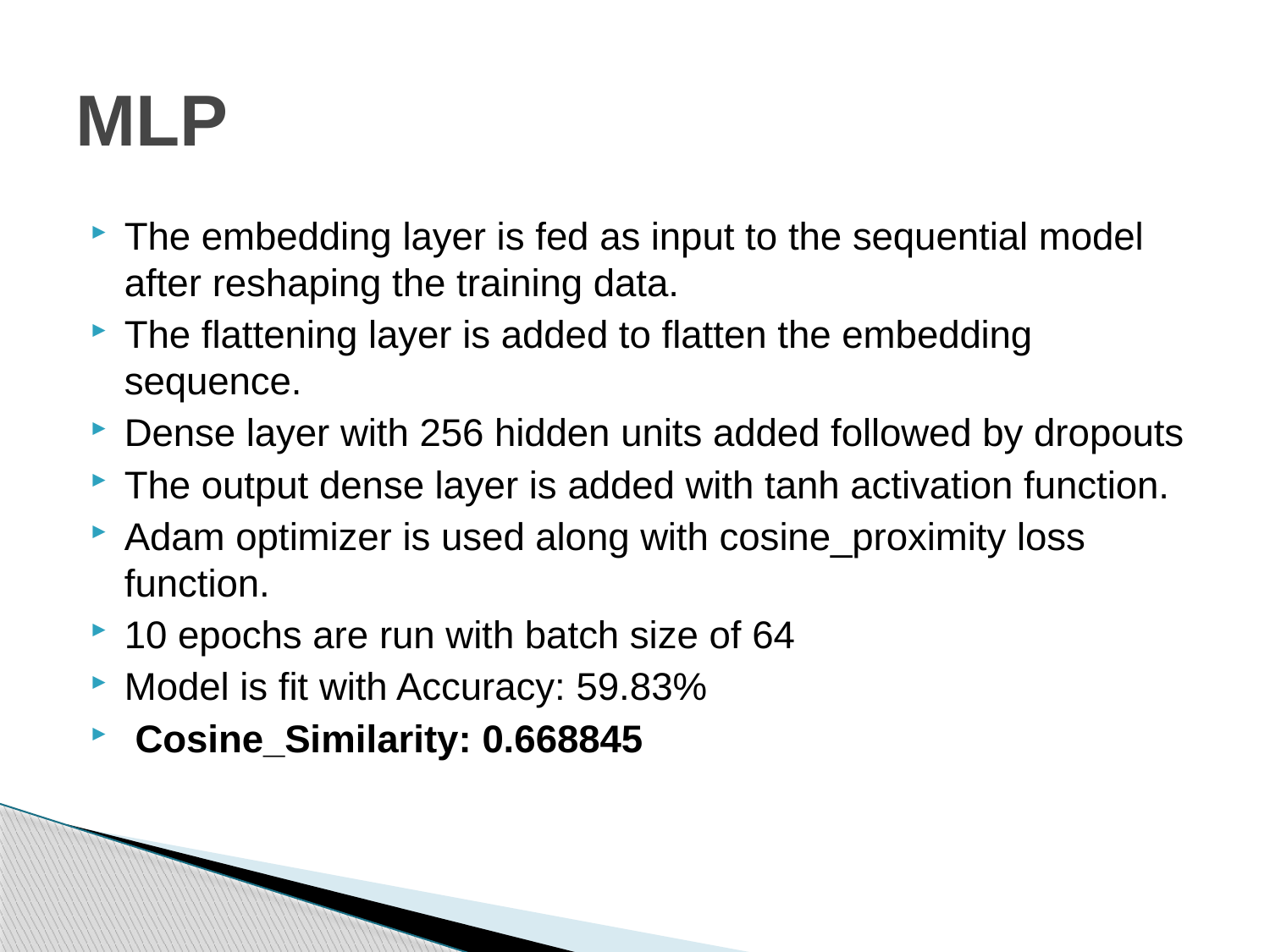

# MLP
The embedding layer is fed as input to the sequential model after reshaping the training data.
The flattening layer is added to flatten the embedding sequence.
Dense layer with 256 hidden units added followed by dropouts
The output dense layer is added with tanh activation function.
Adam optimizer is used along with cosine_proximity loss function.
10 epochs are run with batch size of 64
Model is fit with Accuracy: 59.83%
 Cosine_Similarity: 0.668845